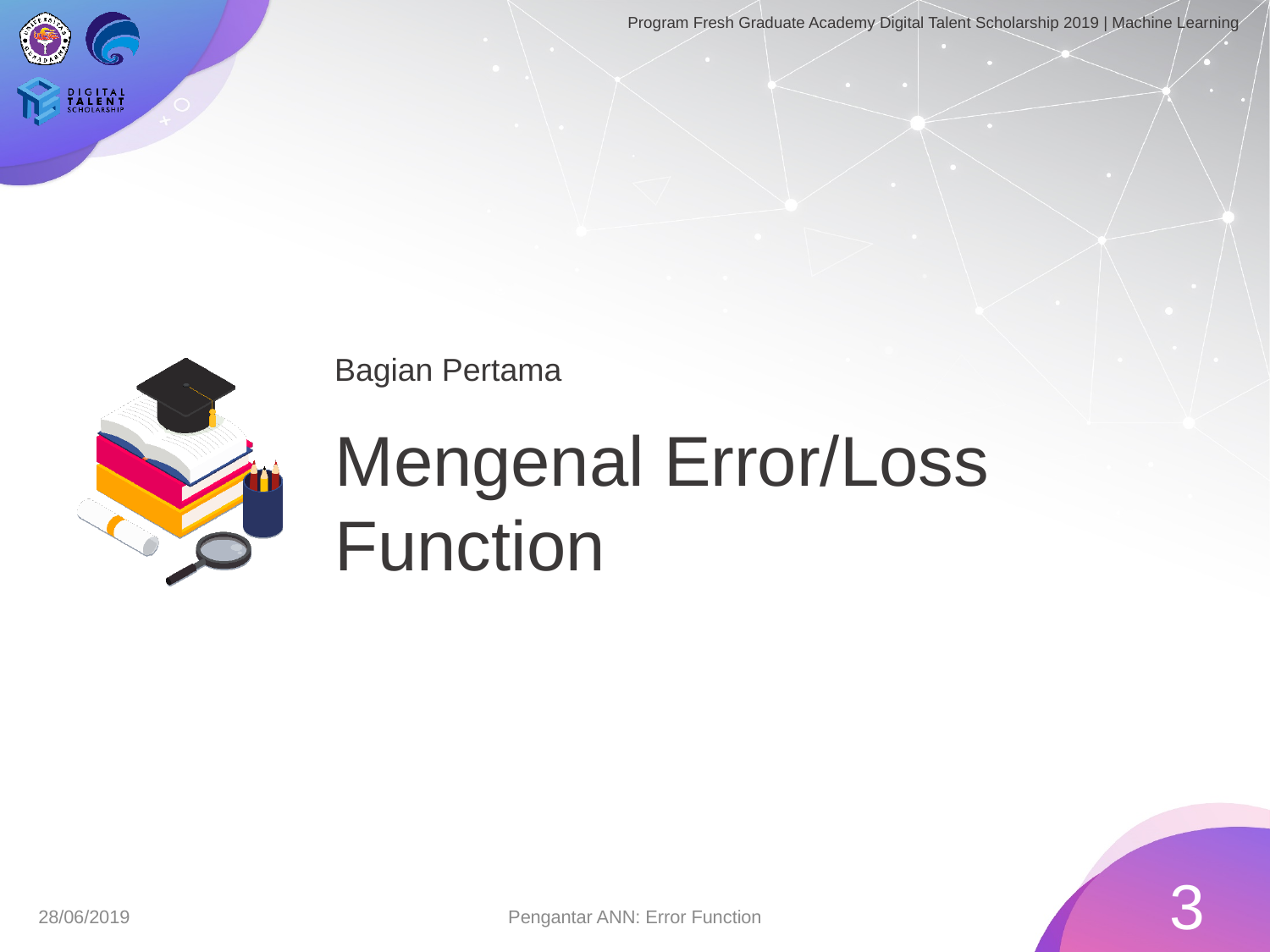

Bagian Pertama
# Mengenal Error/Loss Function
3
28/06/2019
Pengantar ANN: Error Function